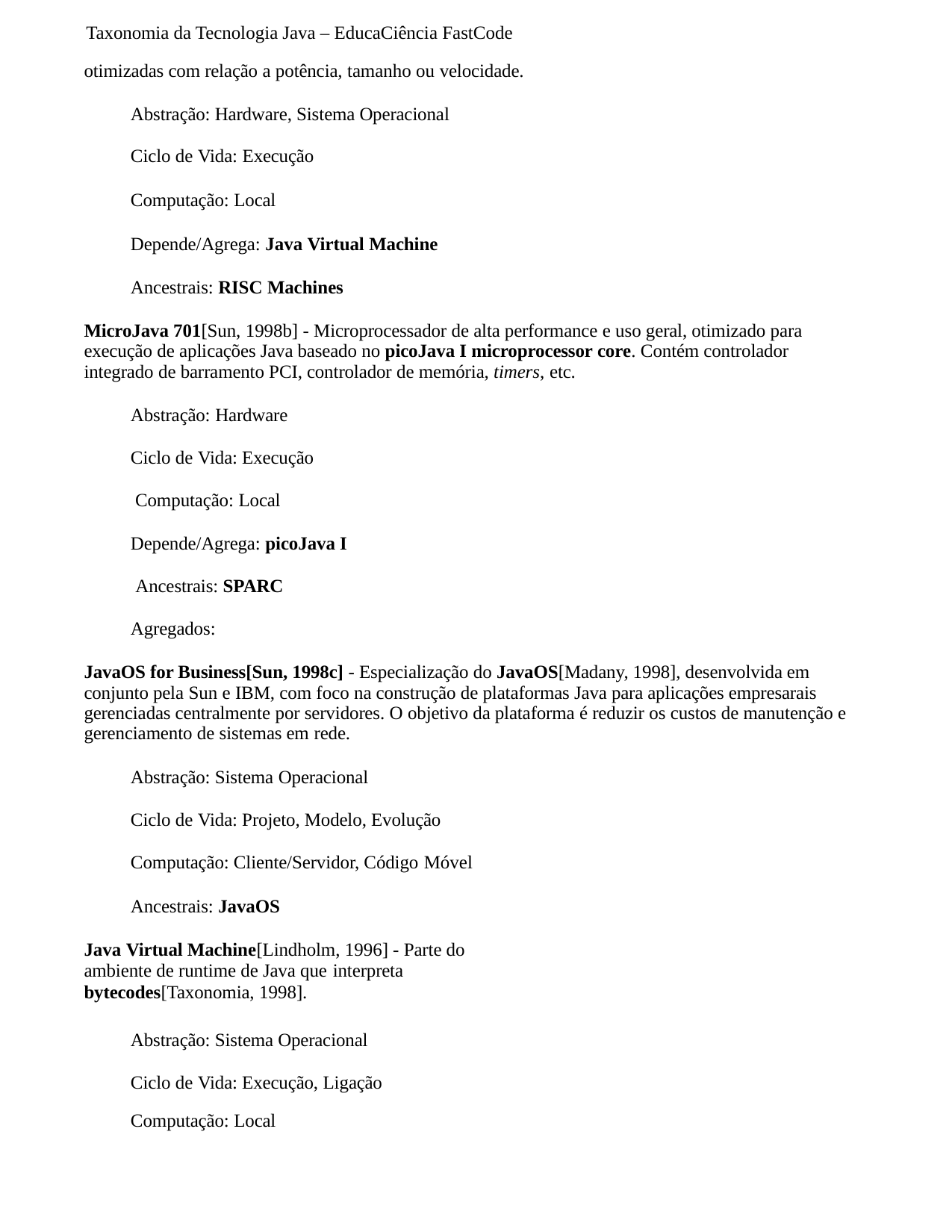

Taxonomia da Tecnologia Java – EducaCiência FastCode
otimizadas com relação a potência, tamanho ou velocidade.
Abstração: Hardware, Sistema Operacional  Ciclo de Vida: Execução

Computação: Local

Depende/Agrega: Java Virtual Machine

Ancestrais: RISC Machines

MicroJava 701[Sun, 1998b] - Microprocessador de alta performance e uso geral, otimizado para  execução de aplicações Java baseado no picoJava I microprocessor core. Contém controlador  integrado de barramento PCI, controlador de memória, timers, etc.

Abstração: Hardware
Ciclo de Vida: Execução  Computação: Local
Depende/Agrega: picoJava I  Ancestrais: SPARC  Agregados:

JavaOS for Business[Sun, 1998c] - Especialização do JavaOS[Madany, 1998], desenvolvida em  conjunto pela Sun e IBM, com foco na construção de plataformas Java para aplicações empresarais  gerenciadas centralmente por servidores. O objetivo da plataforma é reduzir os custos de manutenção e  gerenciamento de sistemas em rede.

Abstração: Sistema Operacional
Ciclo de Vida: Projeto, Modelo, Evolução  Computação: Cliente/Servidor, Código Móvel

Ancestrais: JavaOS

Java Virtual Machine[Lindholm, 1996] - Parte do ambiente de runtime de Java que interpreta
bytecodes[Taxonomia, 1998].
Abstração: Sistema Operacional  Ciclo de Vida: Execução, Ligação
Computação: Local